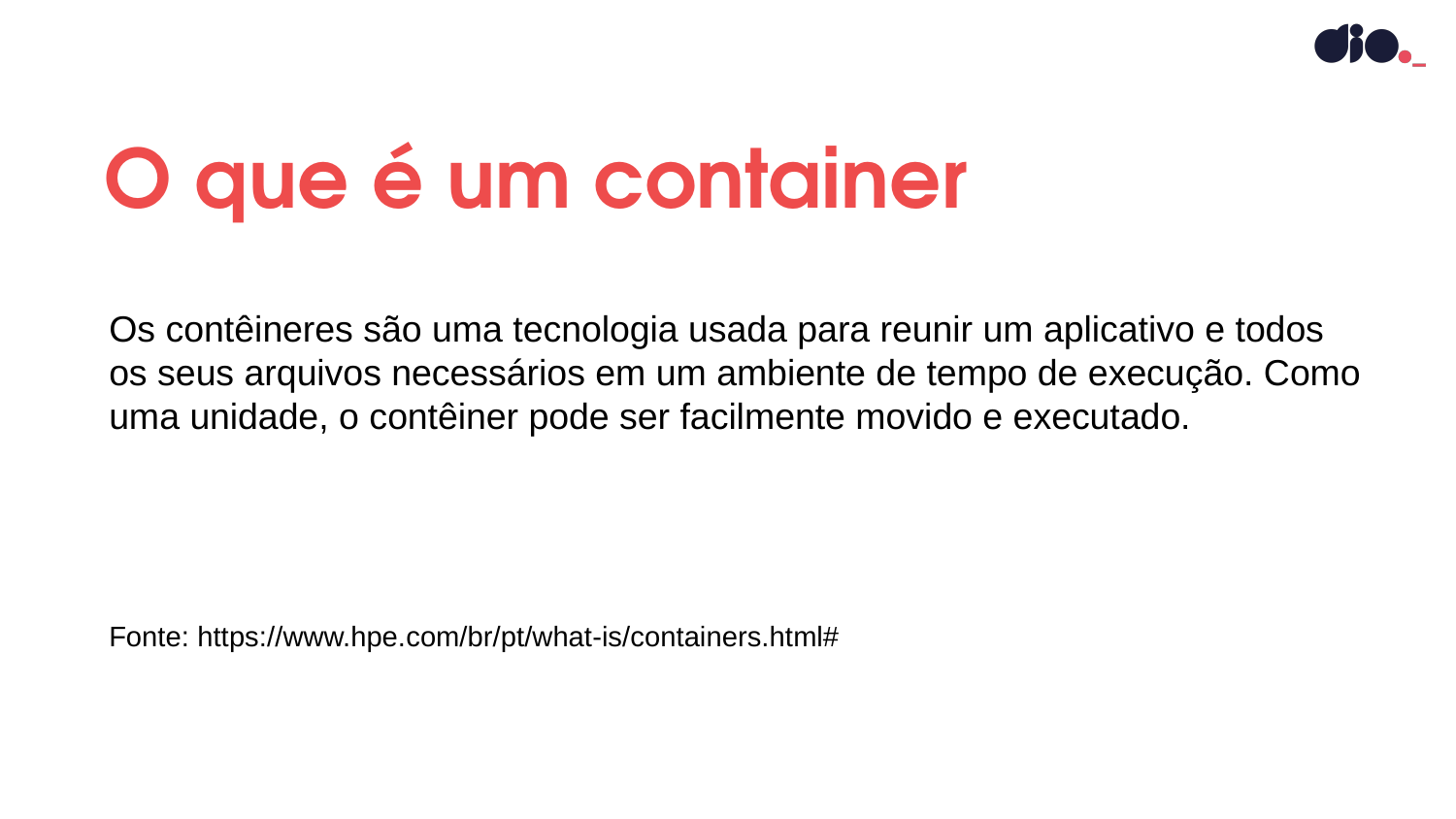

O que é um container
Os contêineres são uma tecnologia usada para reunir um aplicativo e todos os seus arquivos necessários em um ambiente de tempo de execução. Como uma unidade, o contêiner pode ser facilmente movido e executado.

Fonte: https://www.hpe.com/br/pt/what-is/containers.html#